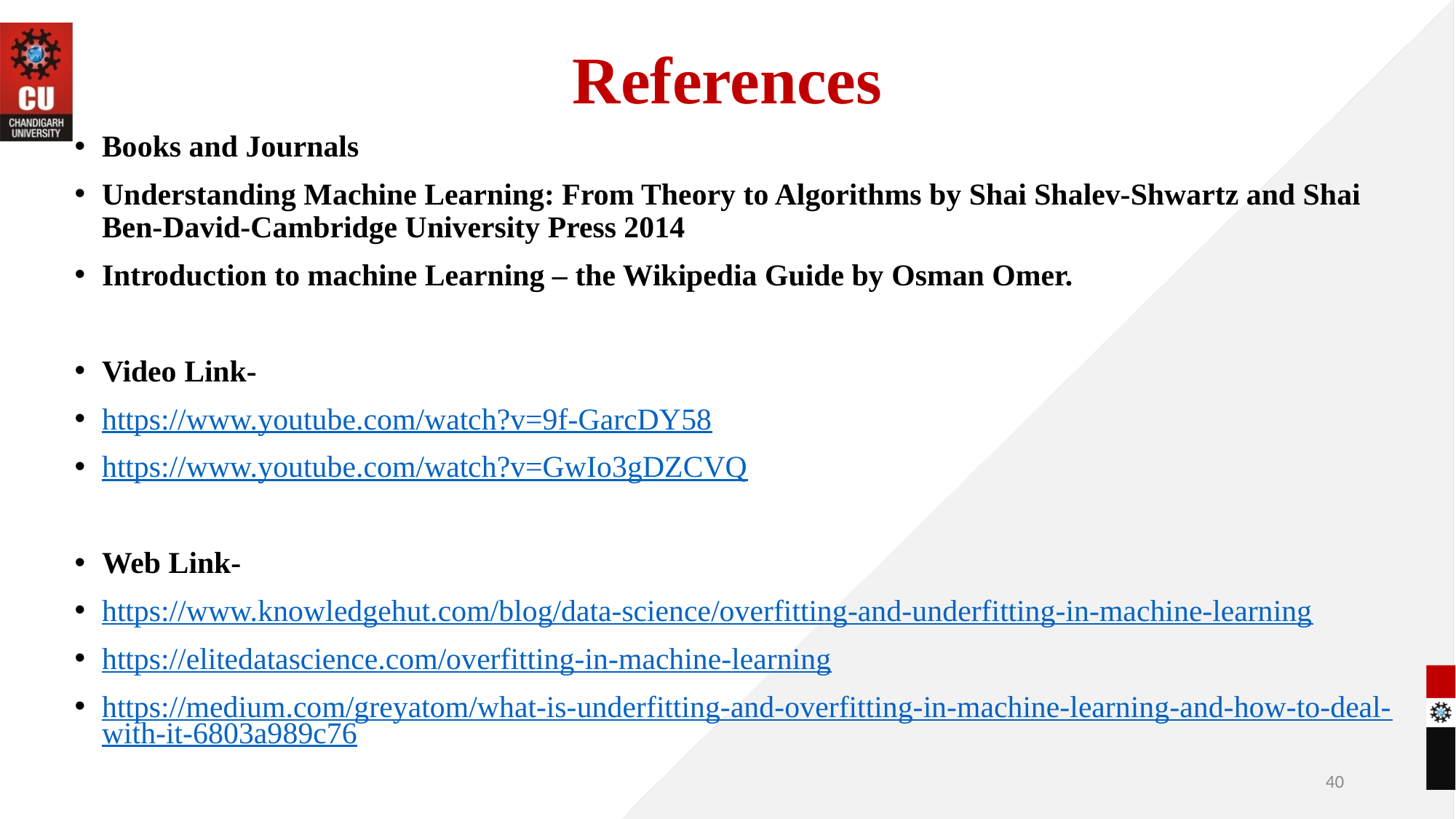

# References
Books and Journals
Understanding Machine Learning: From Theory to Algorithms by Shai Shalev-Shwartz and Shai Ben-David-Cambridge University Press 2014
Introduction to machine Learning – the Wikipedia Guide by Osman Omer.

Video Link-
https://www.youtube.com/watch?v=9f-GarcDY58
https://www.youtube.com/watch?v=GwIo3gDZCVQ

Web Link-
https://www.knowledgehut.com/blog/data-science/overfitting-and-underfitting-in-machine-learning
https://elitedatascience.com/overfitting-in-machine-learning
https://medium.com/greyatom/what-is-underfitting-and-overfitting-in-machine-learning-and-how-to-deal-with-it-6803a989c76

40